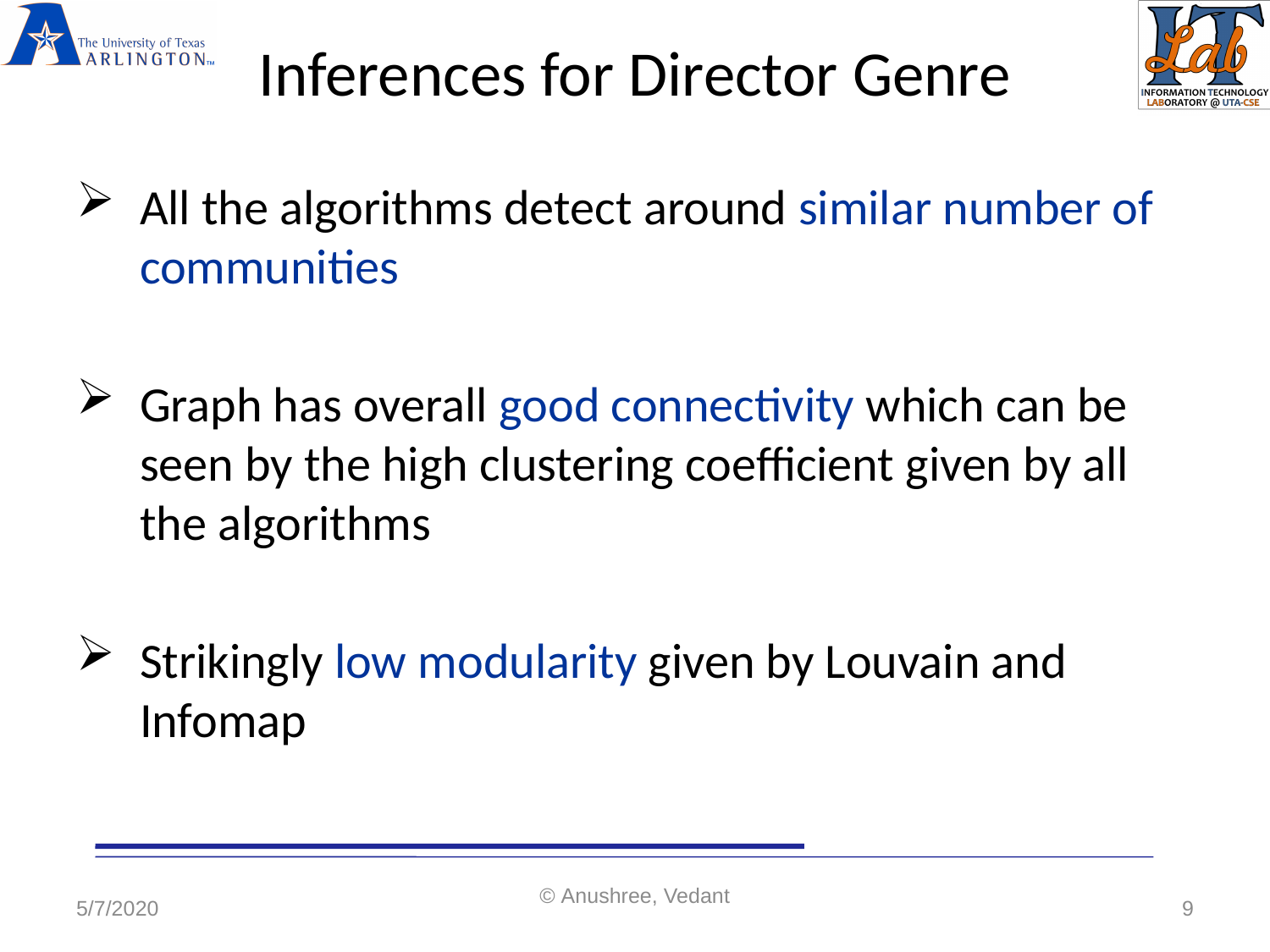

# Inferences for Director Genre
All the algorithms detect around similar number of communities

Graph has overall good connectivity which can be seen by the high clustering coefficient given by all the algorithms

Strikingly low modularity given by Louvain and Infomap

5/7/2020
© Anushree, Vedant

9